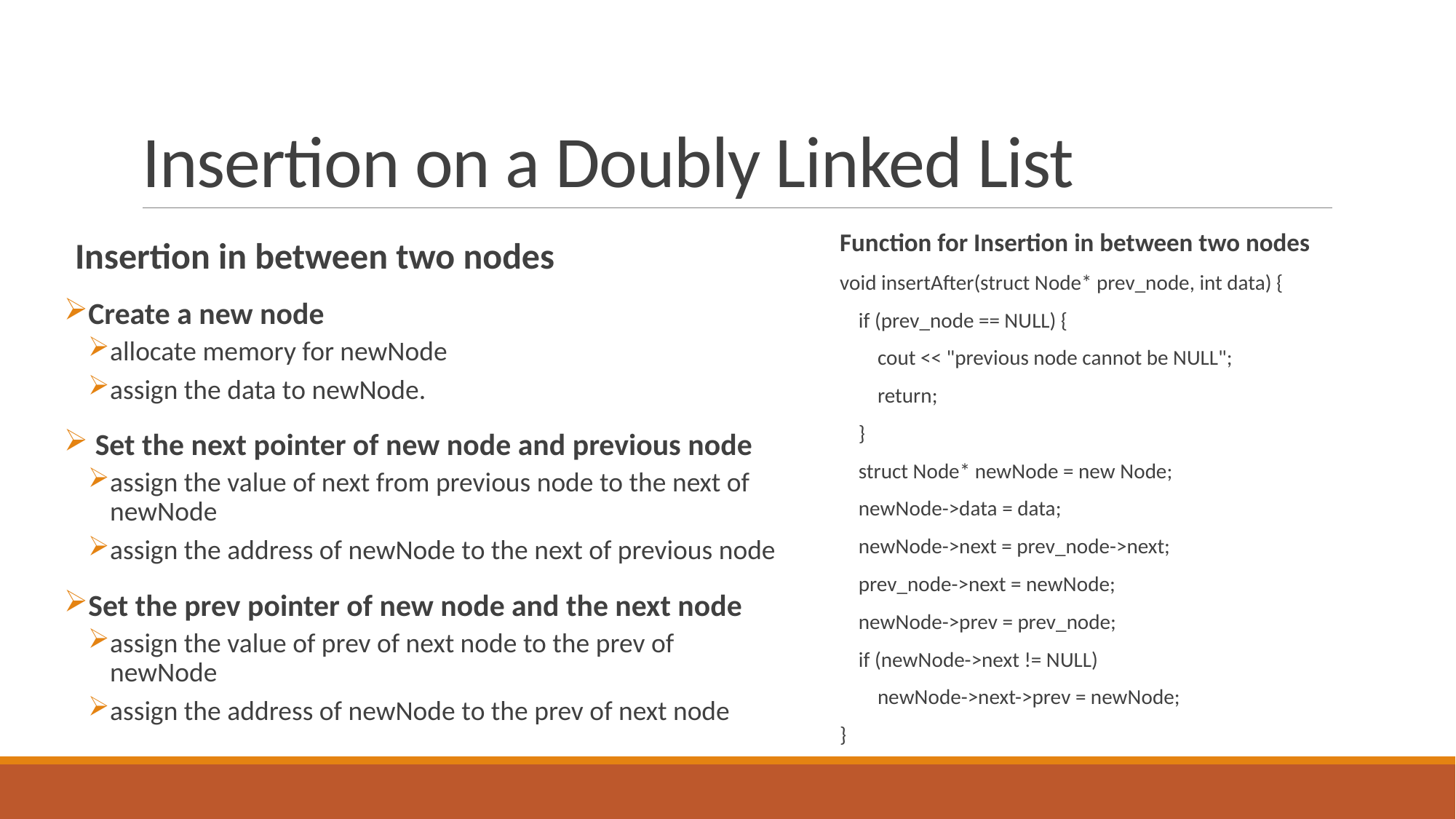

# Insertion on a Doubly Linked List
Function for Insertion in between two nodes
void insertAfter(struct Node* prev_node, int data) {
    if (prev_node == NULL) {
        cout << "previous node cannot be NULL";
        return;
    }
    struct Node* newNode = new Node;
    newNode->data = data;
    newNode->next = prev_node->next;
    prev_node->next = newNode;
    newNode->prev = prev_node;
    if (newNode->next != NULL)
        newNode->next->prev = newNode;
}
Insertion in between two nodes
Create a new node
allocate memory for newNode
assign the data to newNode.
 Set the next pointer of new node and previous node
assign the value of next from previous node to the next of newNode
assign the address of newNode to the next of previous node
Set the prev pointer of new node and the next node
assign the value of prev of next node to the prev of newNode
assign the address of newNode to the prev of next node